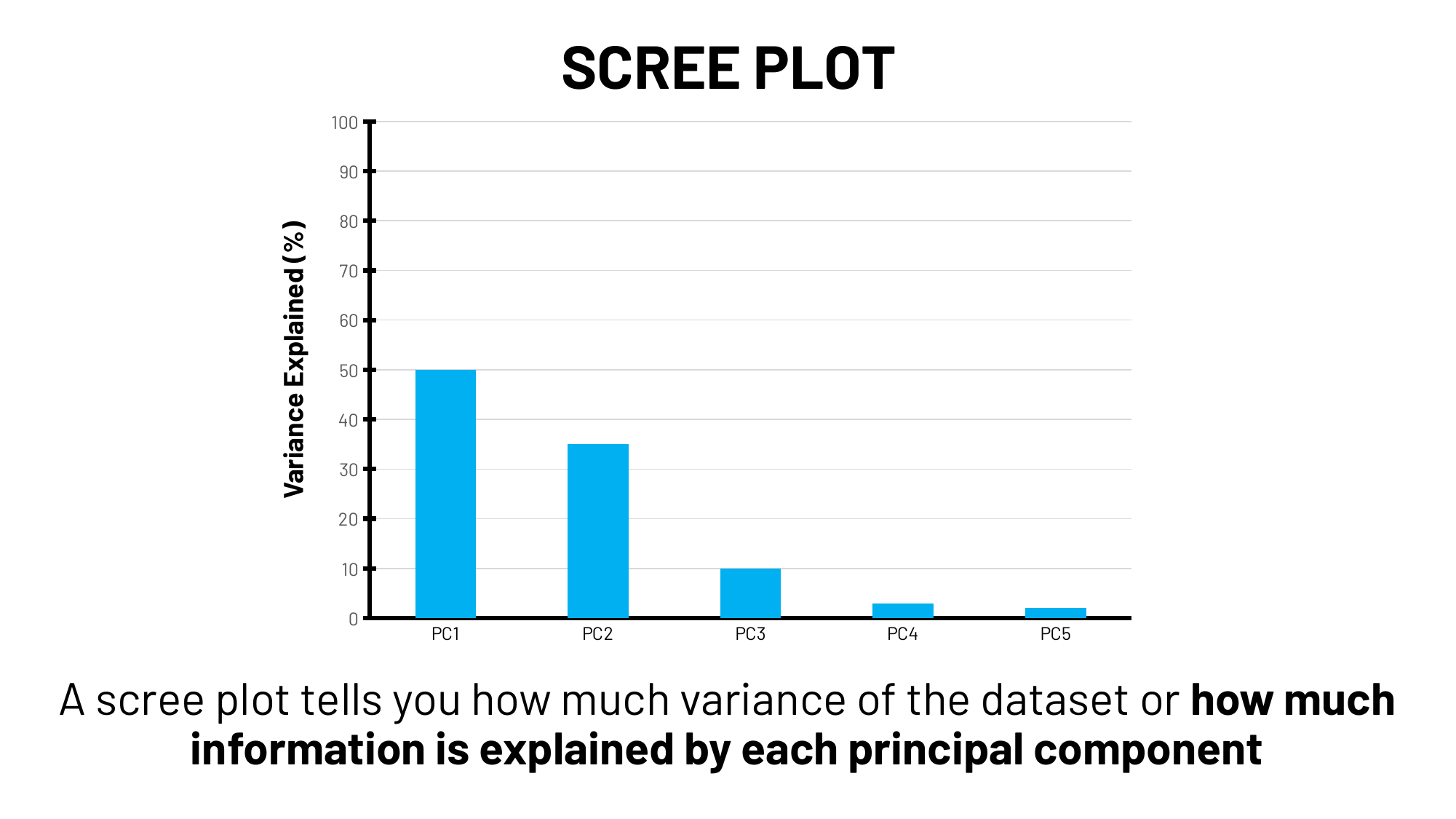

SCREE PLOT

### Chart

| Category | Series 1 |
|---|---|
| PC1 | 50.0 |
| PC2 | 35.0 |
| PC3 | 10.0 |
| PC4 | 3.0 |
| PC5 | 2.0 |
Variance Explained (%)
A scree plot tells you how much variance of the dataset or how much information is explained by each principal component